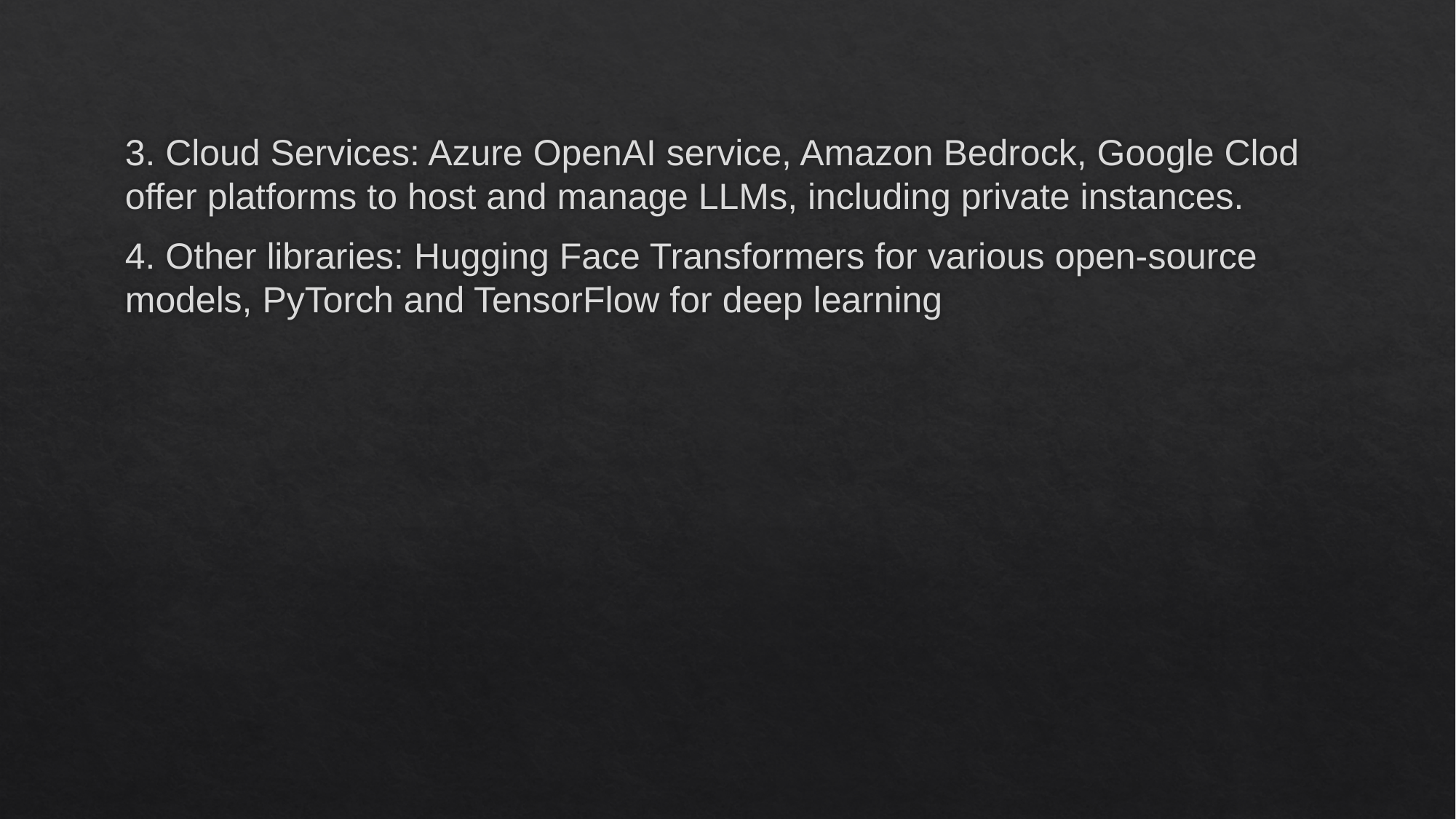

3. Cloud Services: Azure OpenAI service, Amazon Bedrock, Google Clod offer platforms to host and manage LLMs, including private instances.
4. Other libraries: Hugging Face Transformers for various open-source models, PyTorch and TensorFlow for deep learning